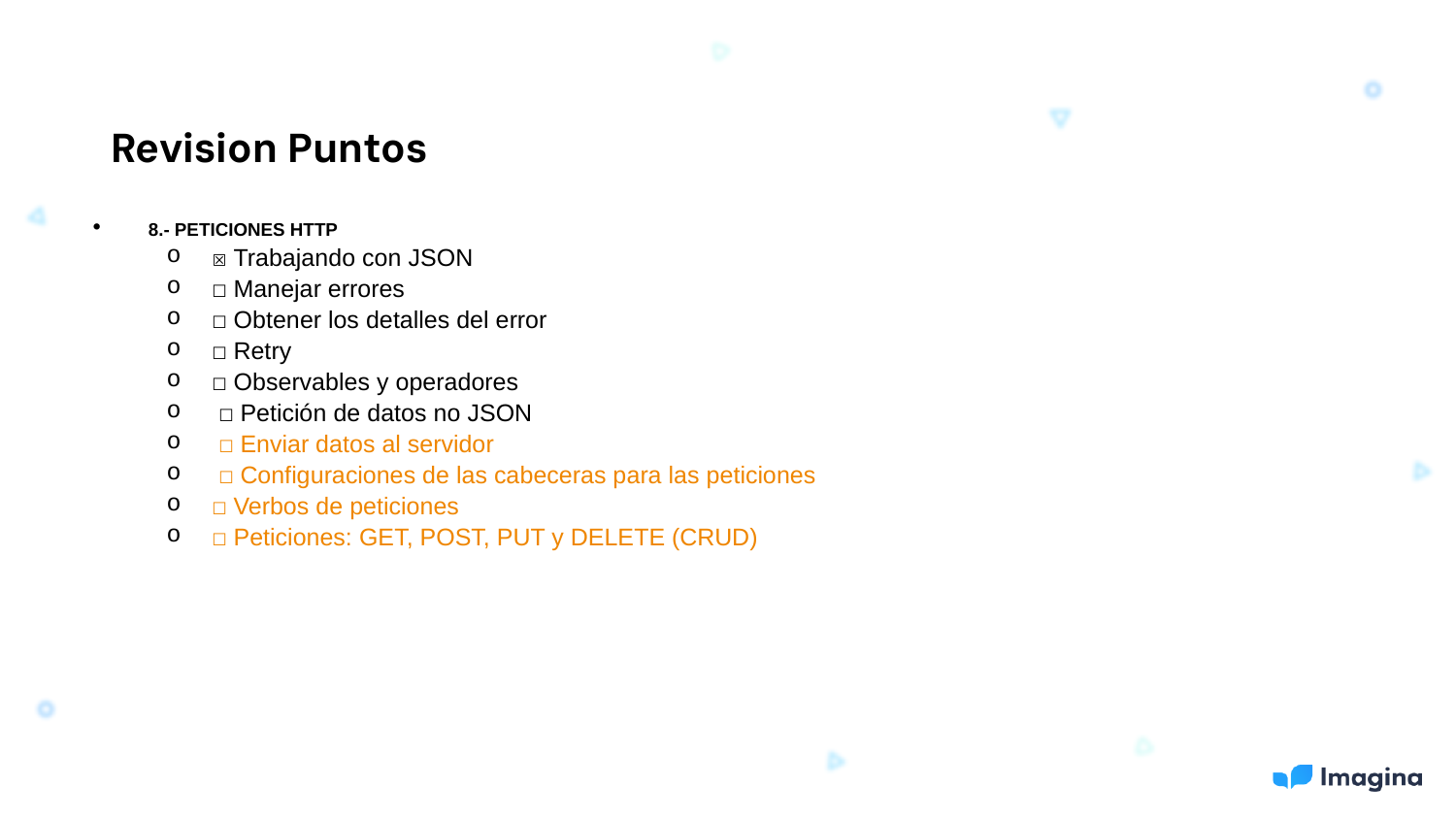

Revision Puntos
8.- PETICIONES HTTP
☒ Trabajando con JSON
☐ Manejar errores
☐ Obtener los detalles del error
☐ Retry
☐ Observables y operadores
 ☐ Petición de datos no JSON
 ☐ Enviar datos al servidor
 ☐ Configuraciones de las cabeceras para las peticiones
☐ Verbos de peticiones
☐ Peticiones: GET, POST, PUT y DELETE (CRUD)